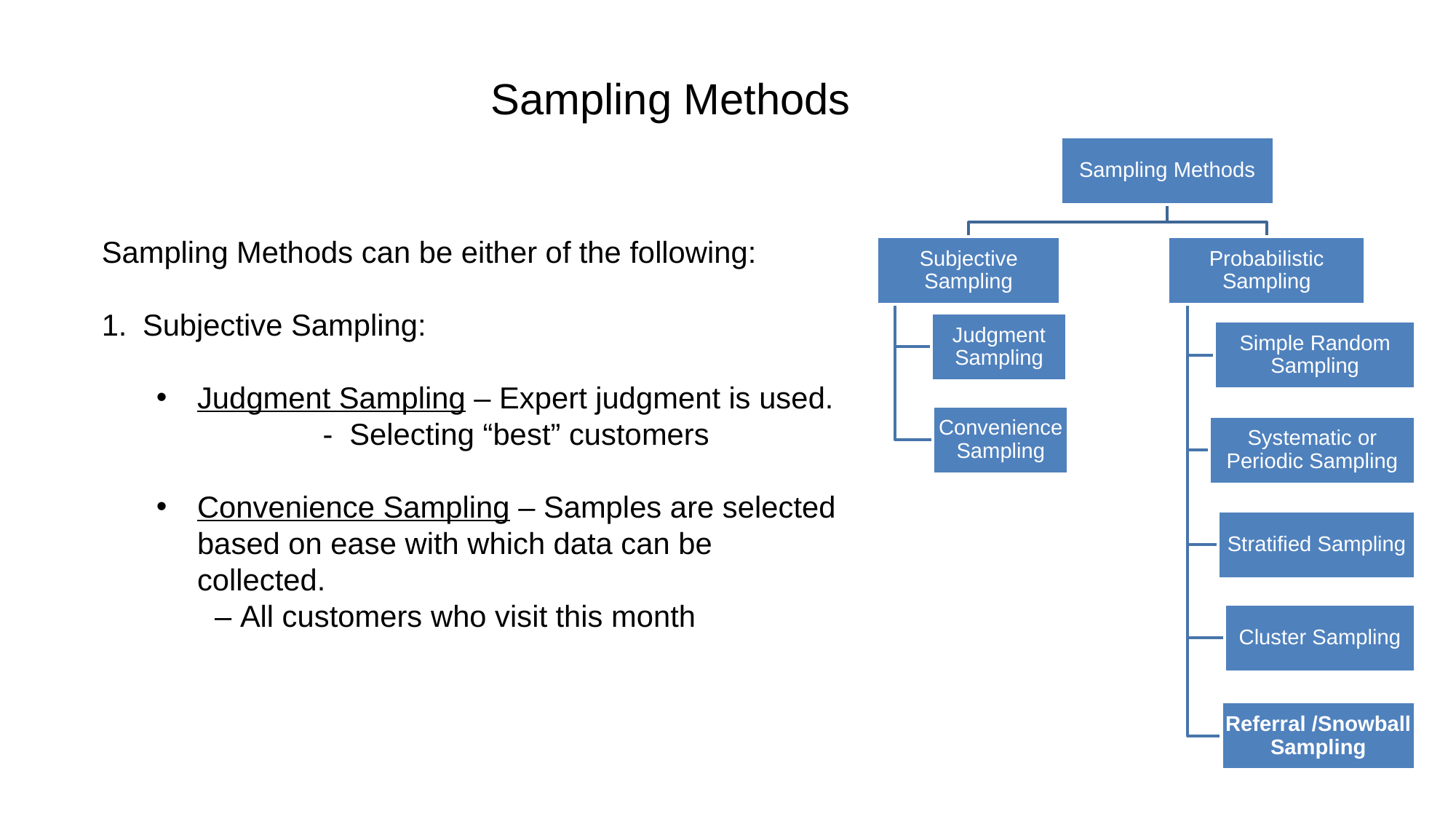

# Sampling Methods
Sampling Methods
Subjective Sampling
Judgment Sampling
Convenience Sampling
Probabilistic Sampling
Simple Random Sampling
Systematic or Periodic Sampling
Stratified Sampling
Cluster Sampling
Referral /Snowball Sampling
Sampling Methods can be either of the following:

Subjective Sampling:

Judgment Sampling – Expert judgment is used.                 -  Selecting “best” customers

Convenience Sampling – Samples are selected based on ease with which data can be collected.
       – All customers who visit this month